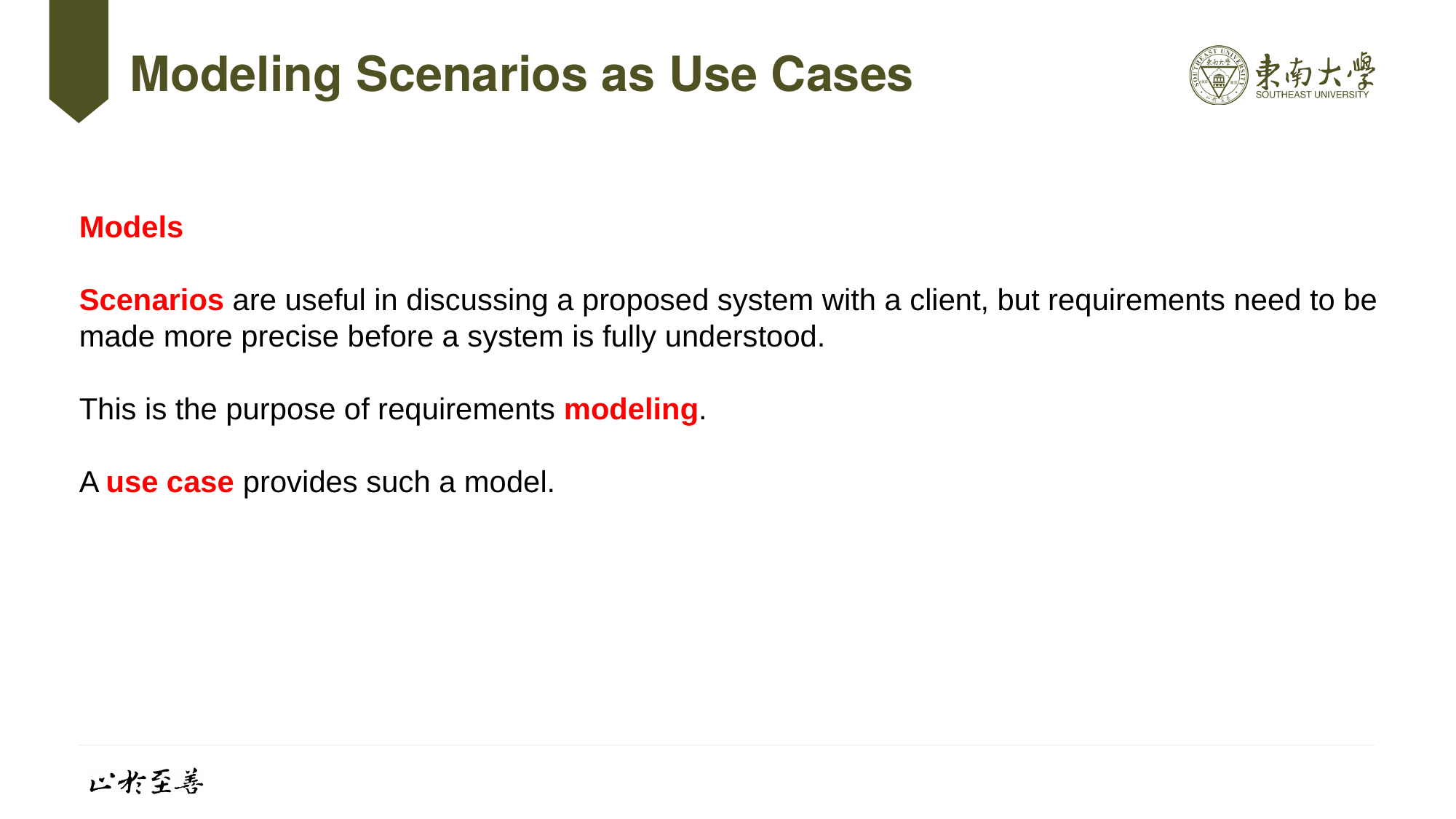

# Modeling Scenarios as Use Cases
Models

Scenarios are useful in discussing a proposed system with a client, but requirements need to be made more precise before a system is fully understood.

This is the purpose of requirements modeling.

A use case provides such a model.

10